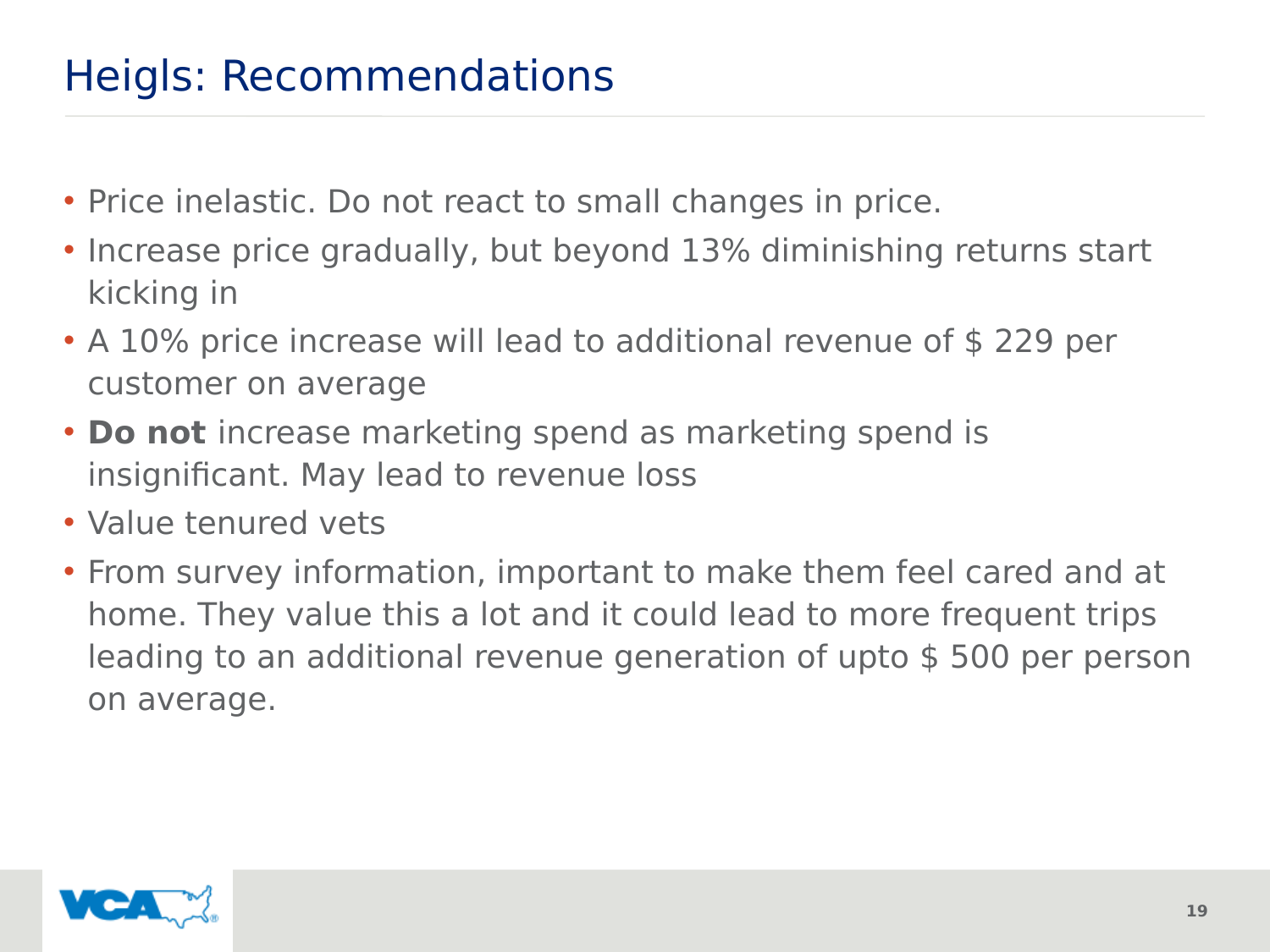

# Heigls: Recommendations
Price inelastic. Do not react to small changes in price.
Increase price gradually, but beyond 13% diminishing returns start kicking in
A 10% price increase will lead to additional revenue of $ 229 per customer on average
Do not increase marketing spend as marketing spend is insignificant. May lead to revenue loss
Value tenured vets
From survey information, important to make them feel cared and at home. They value this a lot and it could lead to more frequent trips leading to an additional revenue generation of upto $ 500 per person on average.